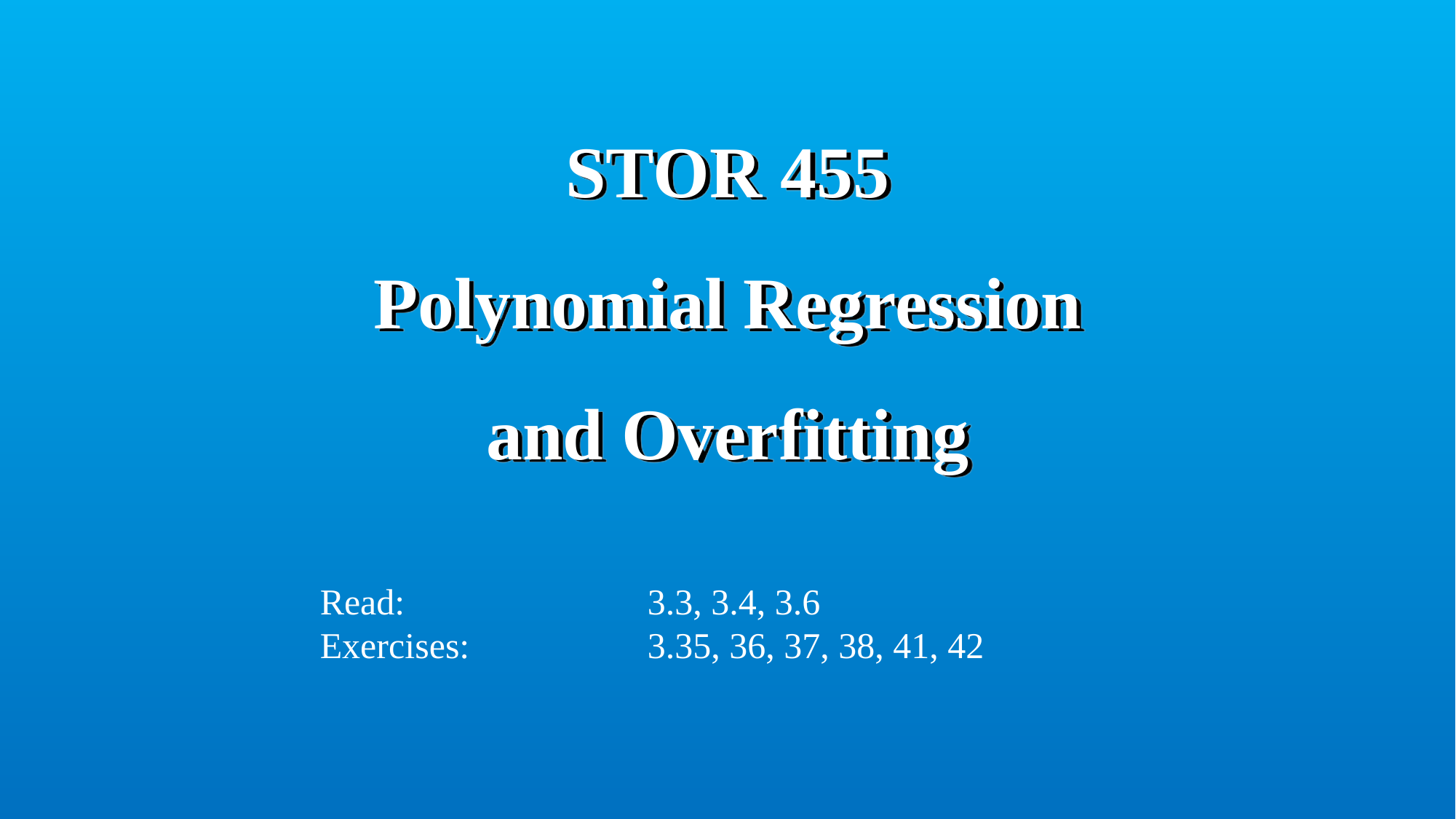

# STOR 455 Polynomial Regression and Overfitting

Read:			3.3, 3.4, 3.6
Exercises:		3.35, 36, 37, 38, 41, 42